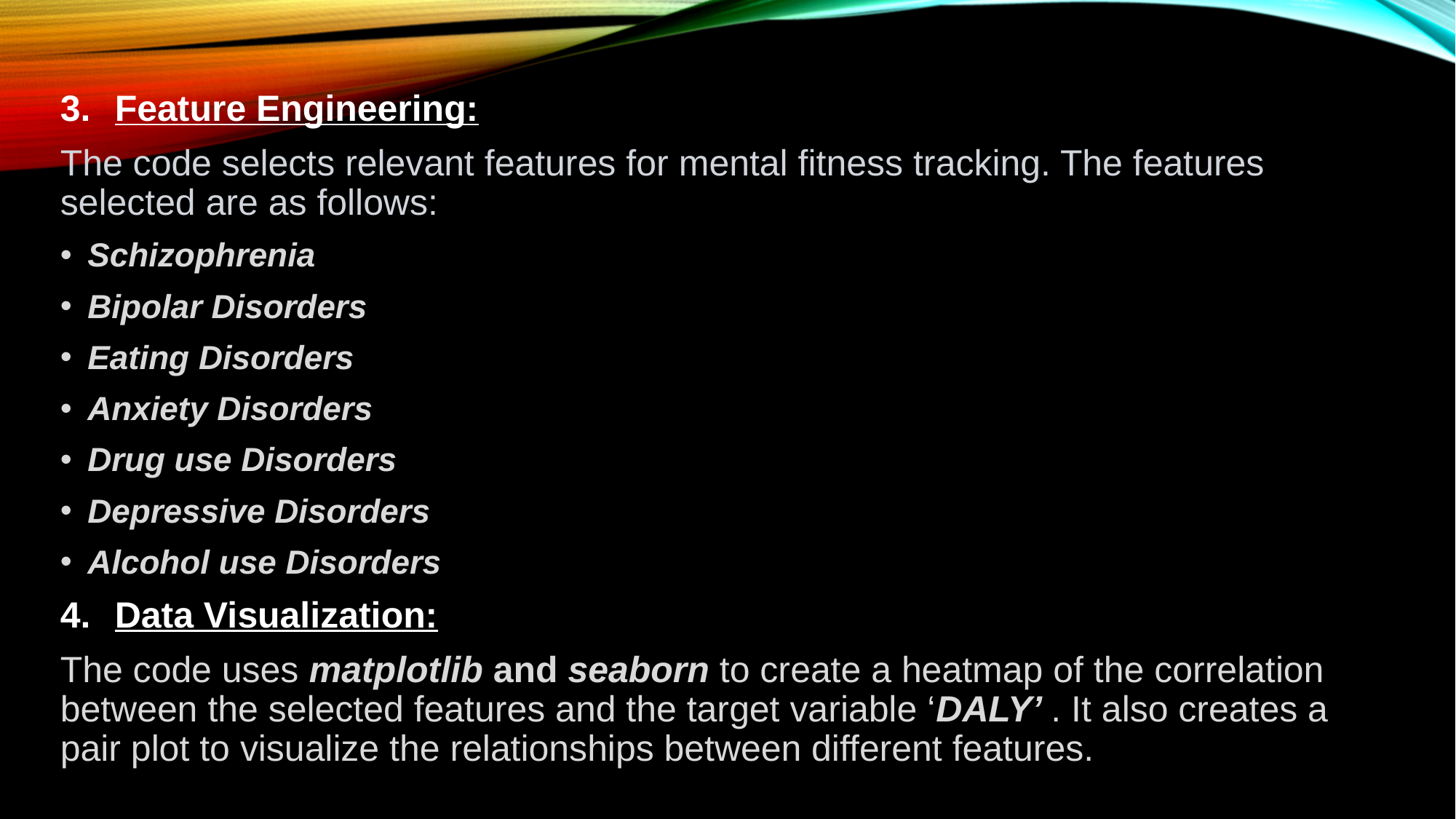

Feature Engineering:
The code selects relevant features for mental fitness tracking. The features selected are as follows:
Schizophrenia
Bipolar Disorders
Eating Disorders
Anxiety Disorders
Drug use Disorders
Depressive Disorders
Alcohol use Disorders
Data Visualization:
The code uses matplotlib and seaborn to create a heatmap of the correlation between the selected features and the target variable ‘DALY’ . It also creates a pair plot to visualize the relationships between different features.